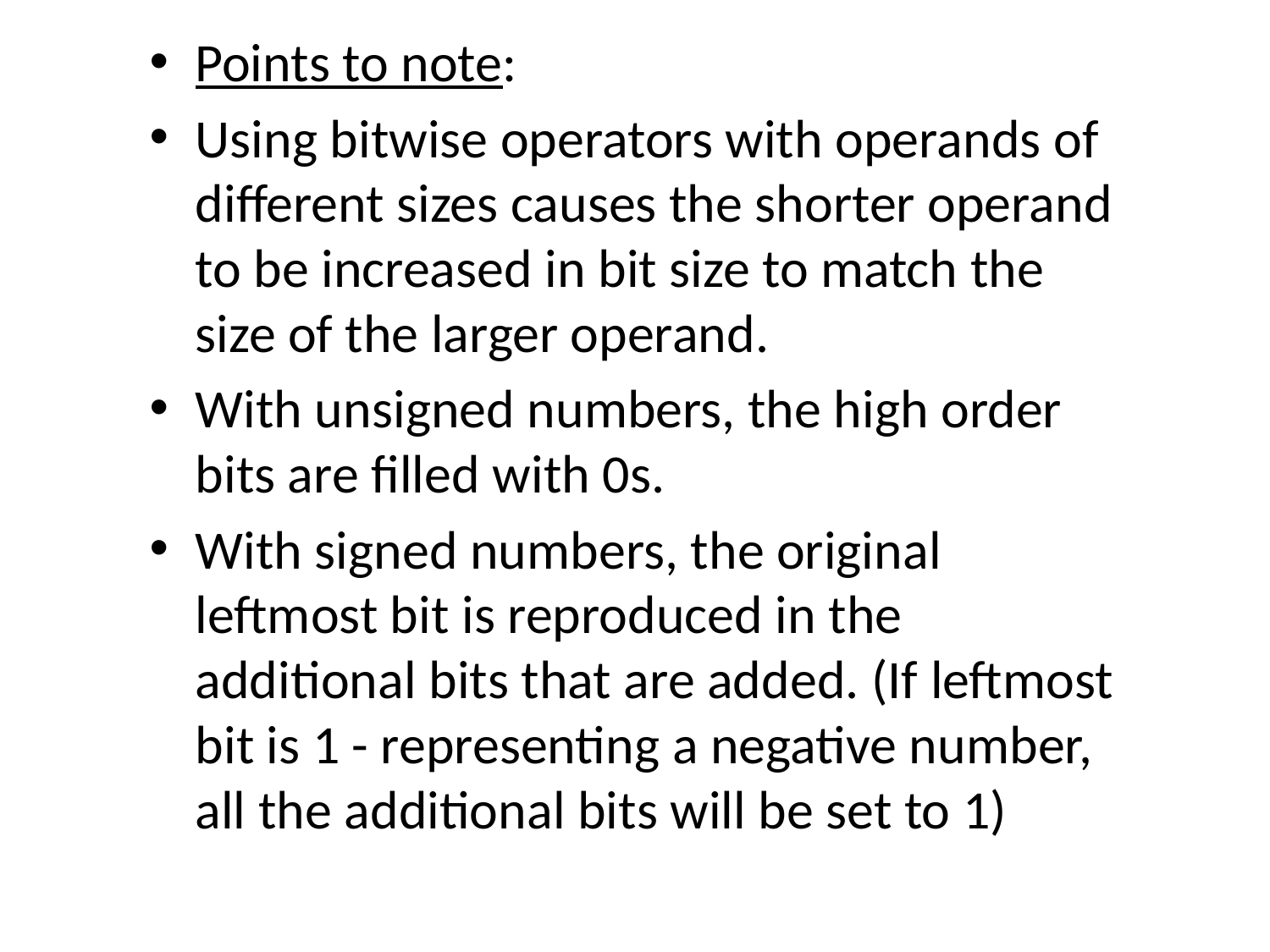

Points to note:
Using bitwise operators with operands of different sizes causes the shorter operand to be increased in bit size to match the size of the larger operand.
With unsigned numbers, the high order bits are filled with 0s.
With signed numbers, the original leftmost bit is reproduced in the additional bits that are added. (If leftmost bit is 1 - representing a negative number, all the additional bits will be set to 1)
#